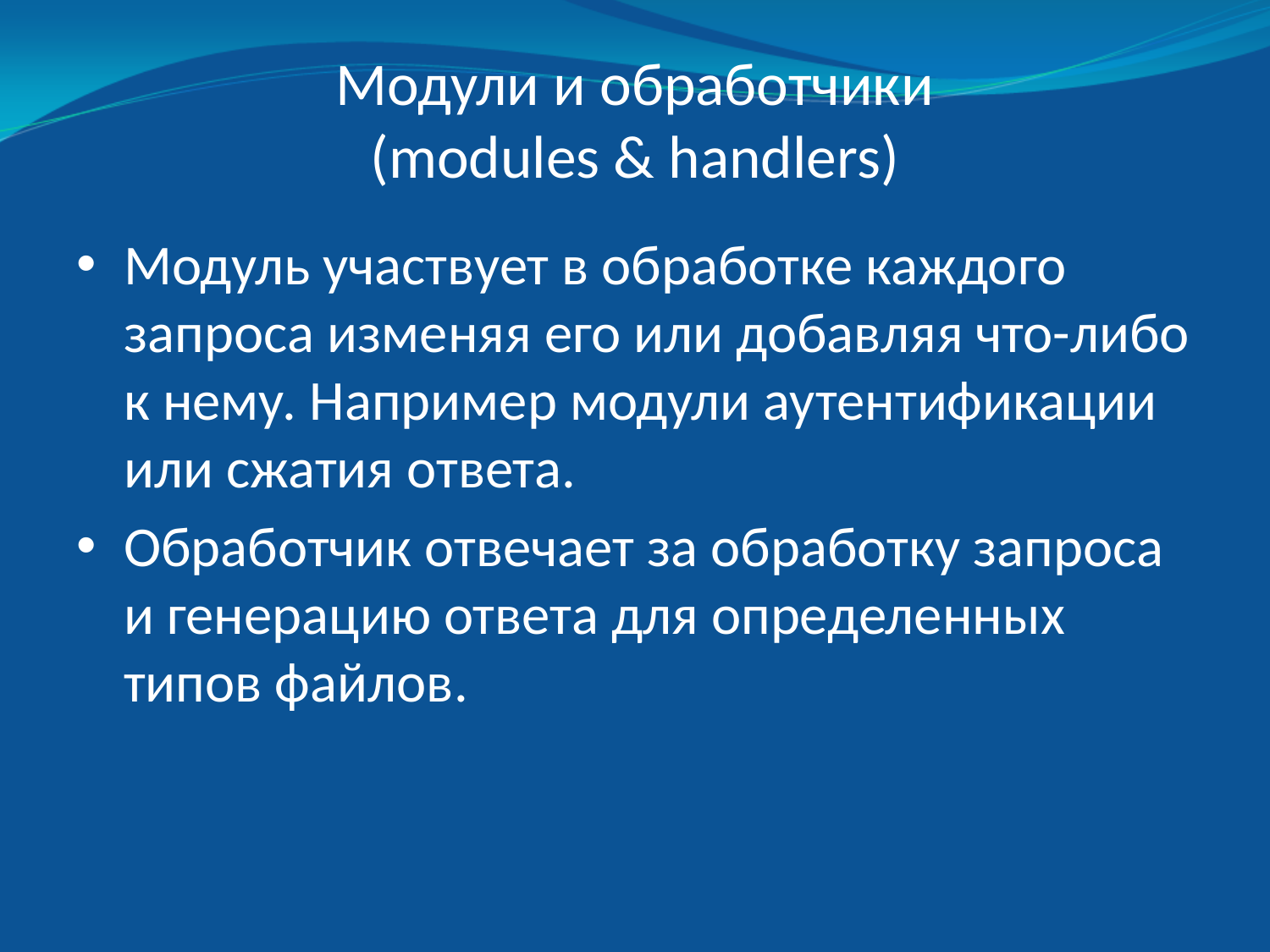

# Модули и обработчики (modules & handlers)
Модуль участвует в обработке каждого запроса изменяя его или добавляя что-либо к нему. Например модули аутентификации или сжатия ответа.
Обработчик отвечает за обработку запроса и генерацию ответа для определенных типов файлов.